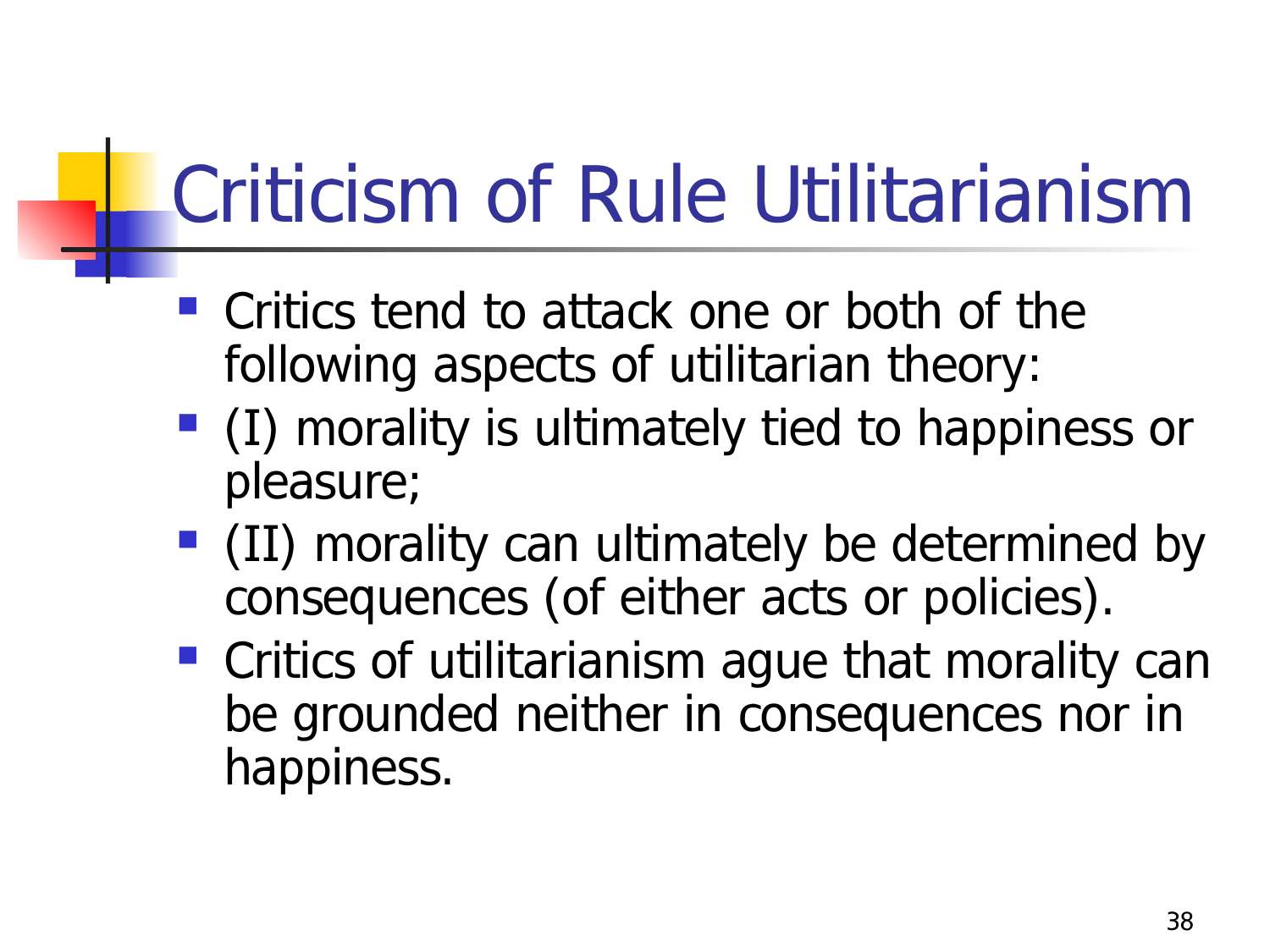

# Criticism of Rule Utilitarianism
Critics tend to attack one or both of the following aspects of utilitarian theory:
(I) morality is ultimately tied to happiness or pleasure;
(II) morality can ultimately be determined by consequences (of either acts or policies).
Critics of utilitarianism ague that morality can be grounded neither in consequences nor in happiness.

38